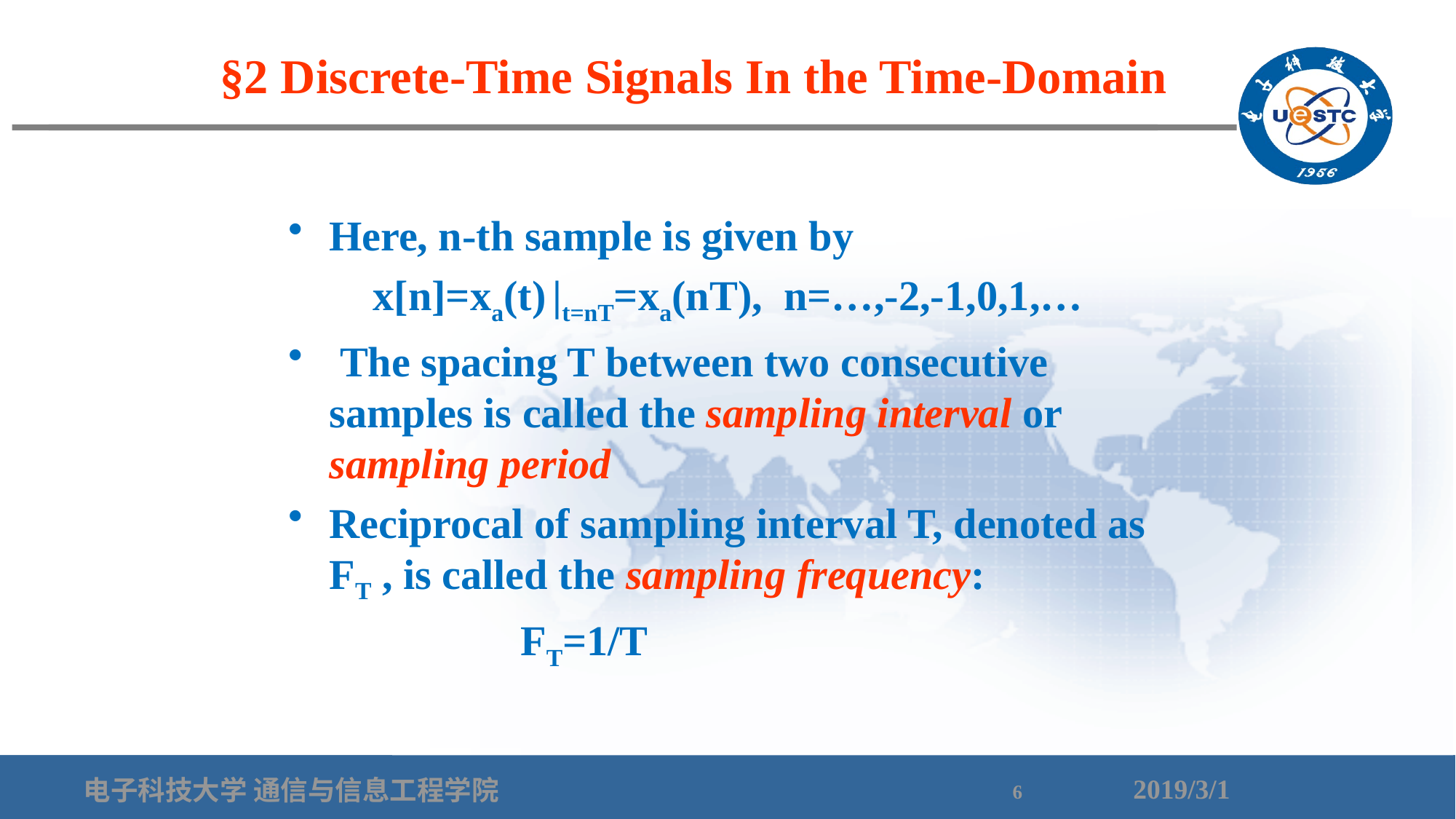

§2 Discrete-Time Signals In the Time-Domain
Here, n-th sample is given by
        x[n]=xa(t) |t=nT=xa(nT),  n=…,-2,-1,0,1,…
 The spacing T between two consecutive samples is called the sampling interval or sampling period
Reciprocal of sampling interval T, denoted as FT , is called the sampling frequency:
                      FT=1/T